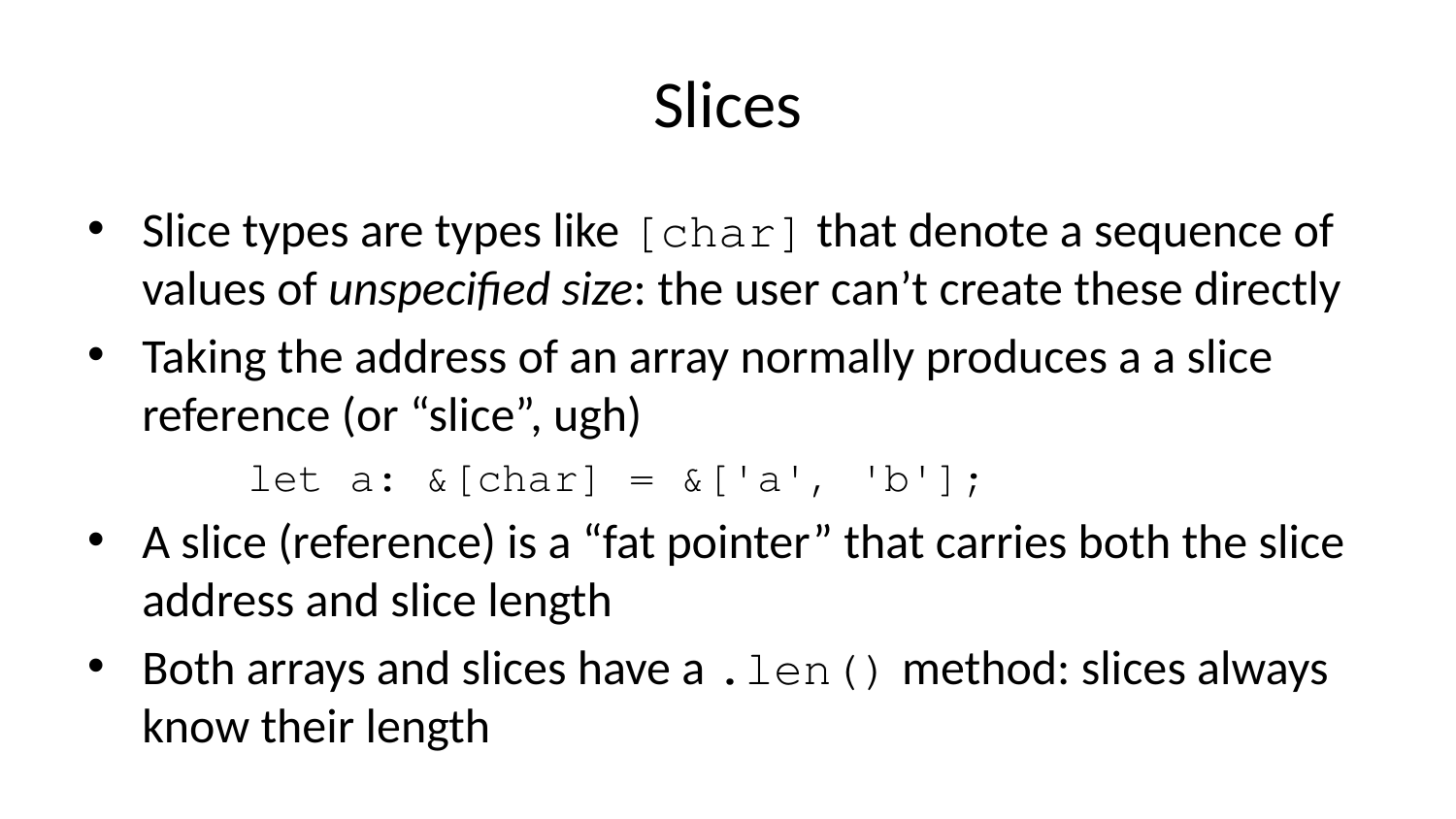

# Slices
Slice types are types like [char] that denote a sequence of values of unspecified size: the user can’t create these directly
Taking the address of an array normally produces a a slice reference (or “slice”, ugh)
  let a: &[char] = &['a', 'b'];
A slice (reference) is a “fat pointer” that carries both the slice address and slice length
Both arrays and slices have a .len() method: slices always know their length